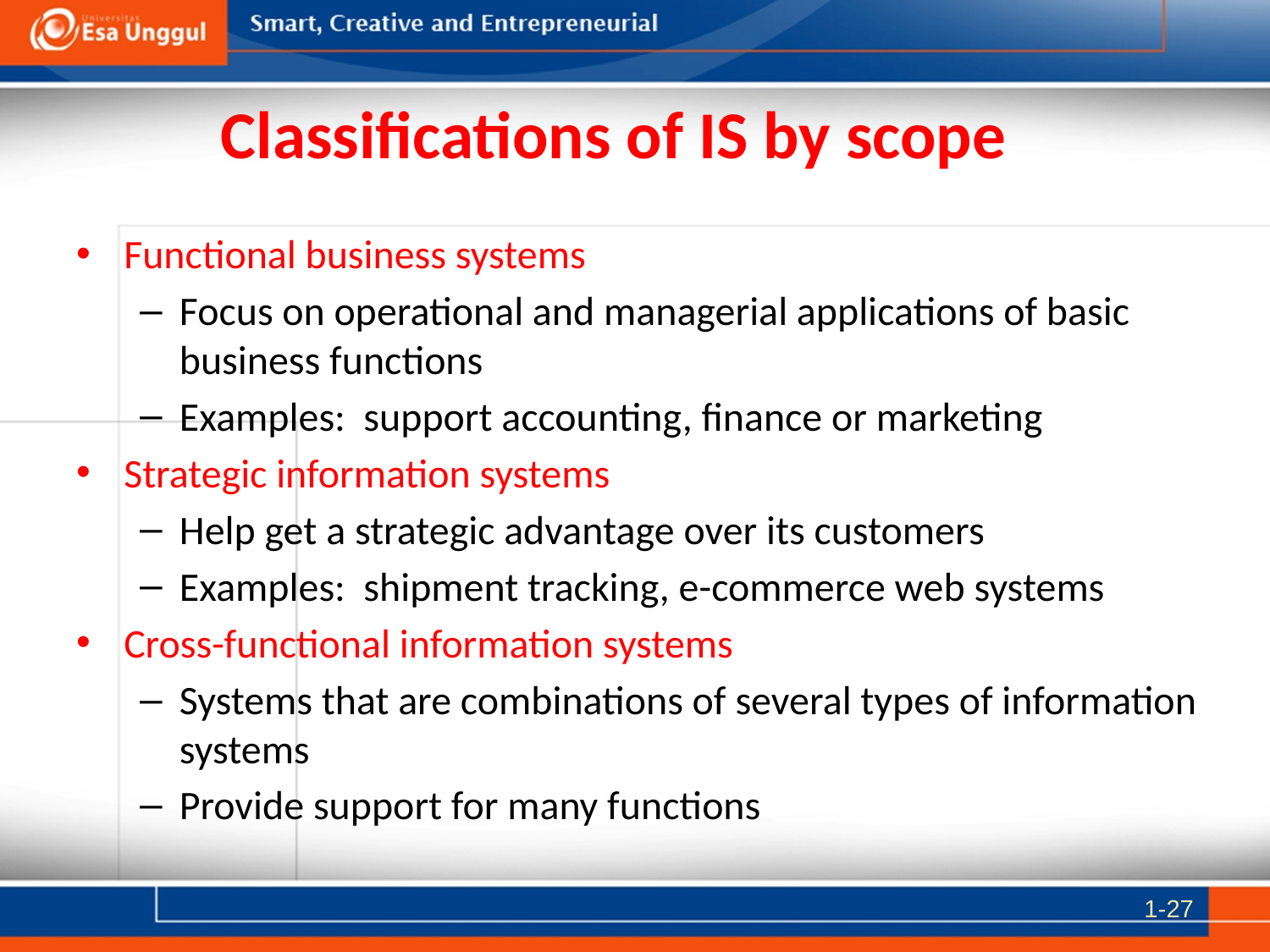

# Classifications of IS by scope
Functional business systems
Focus on operational and managerial applications of basic business functions
Examples:  support accounting, finance or marketing
Strategic information systems
Help get a strategic advantage over its customers
Examples:  shipment tracking, e-commerce web systems
Cross-functional information systems
Systems that are combinations of several types of information systems
Provide support for many functions
1-27